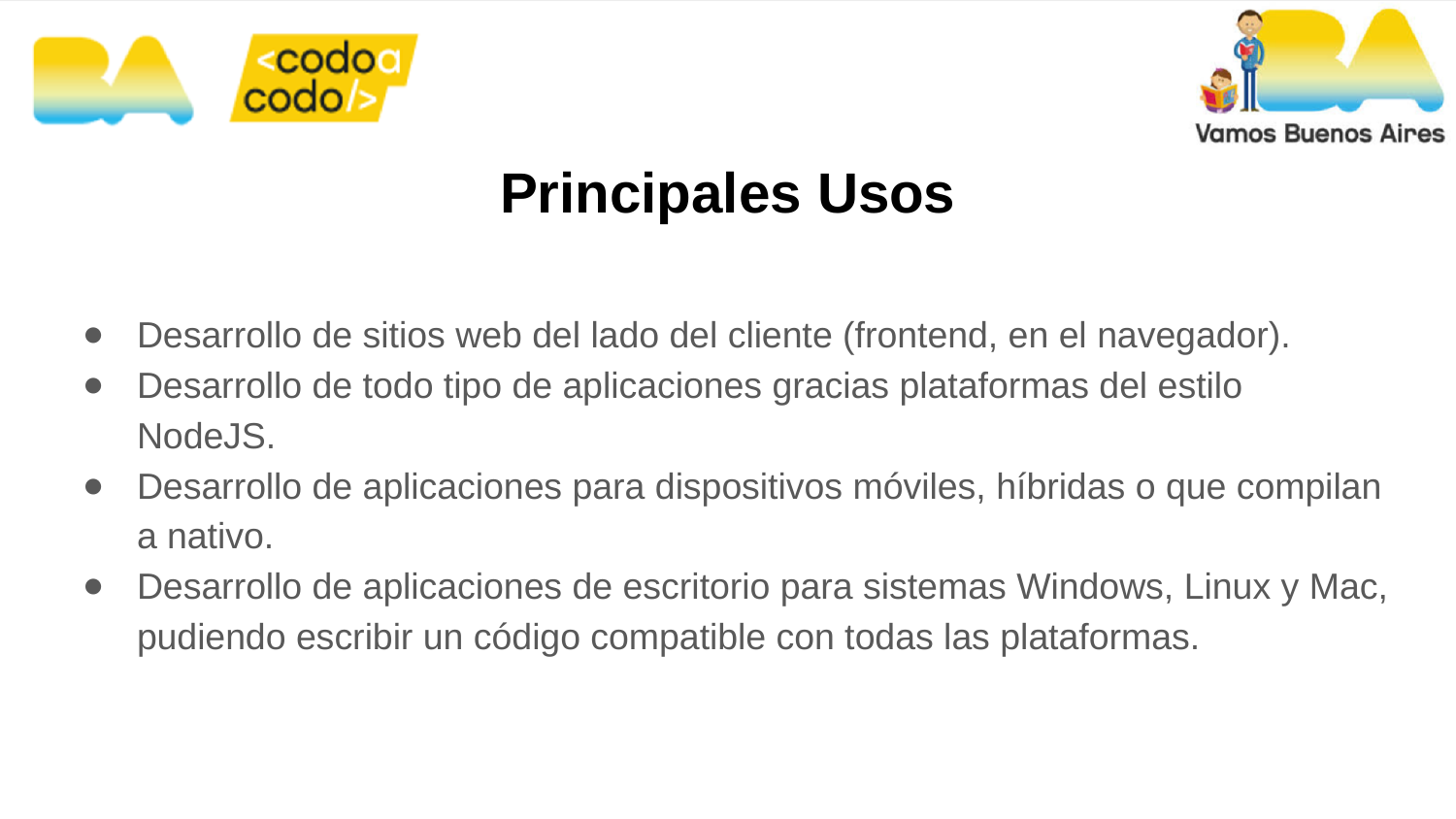

# Principales Usos
Desarrollo de sitios web del lado del cliente (frontend, en el navegador).
Desarrollo de todo tipo de aplicaciones gracias plataformas del estilo NodeJS.
Desarrollo de aplicaciones para dispositivos móviles, híbridas o que compilan a nativo.
Desarrollo de aplicaciones de escritorio para sistemas Windows, Linux y Mac, pudiendo escribir un código compatible con todas las plataformas.